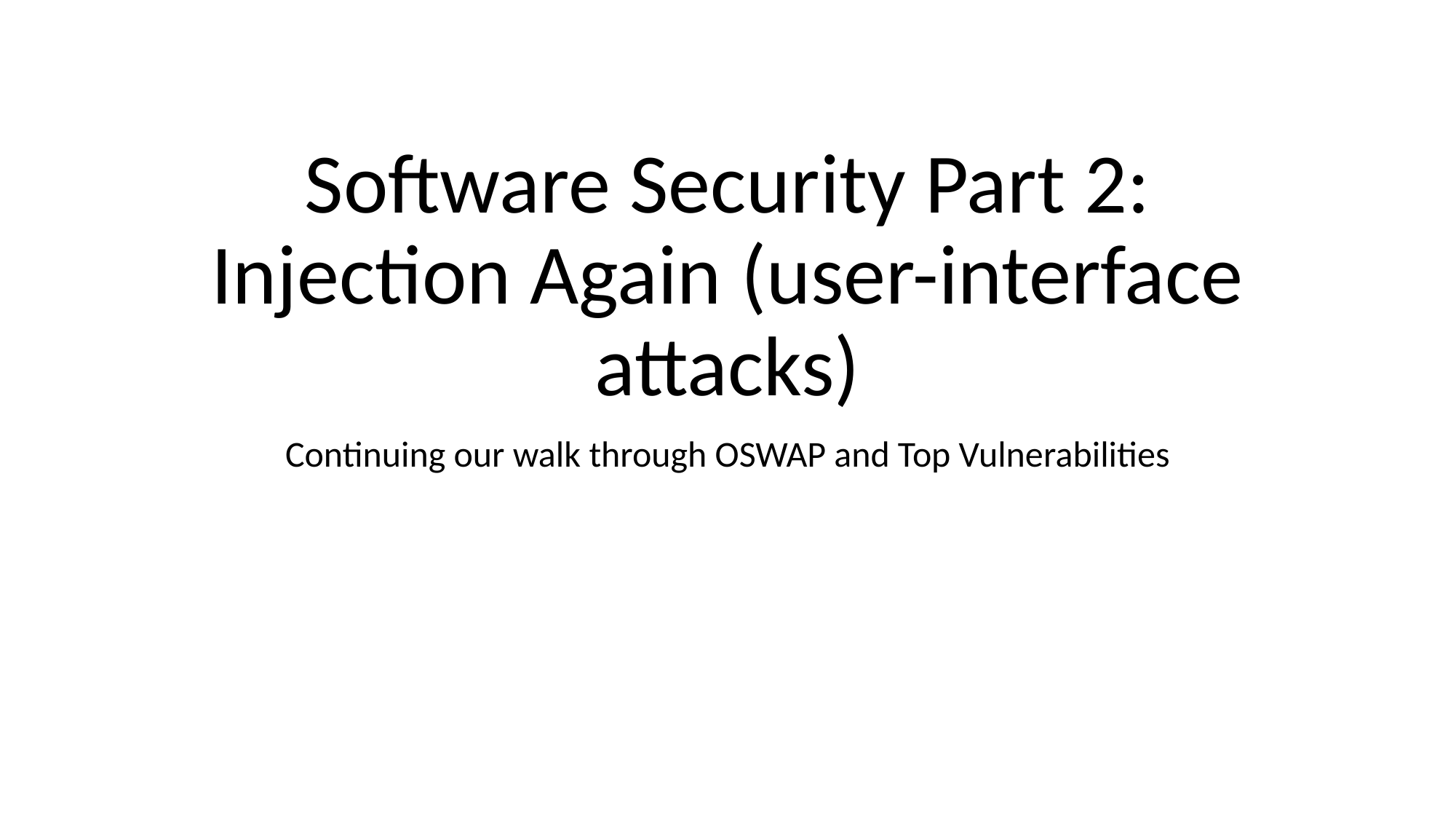

# Software Security Part 2: Injection Again (user-interface attacks)
Continuing our walk through OSWAP and Top Vulnerabilities